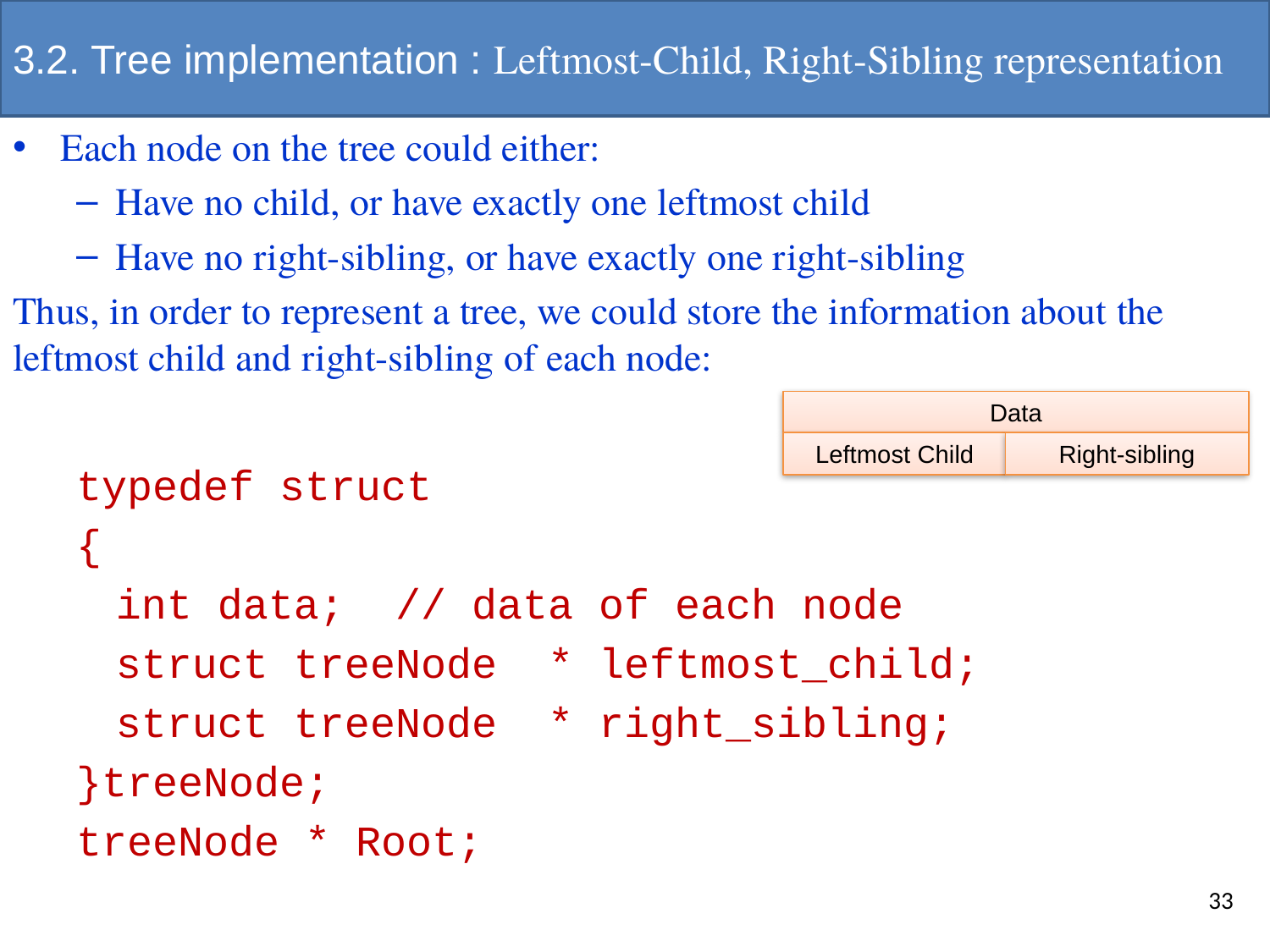

# 3.2. Tree implementation : Leftmost-Child, Right-Sibling representation
Each node on the tree could either:
Have no child, or have exactly one leftmost child
Have no right-sibling, or have exactly one right-sibling
Thus, in order to represent a tree, we could store the information about the leftmost child and right-sibling of each node:

typedef struct
{
	int data;  // data of each node
	struct treeNode  * leftmost_child;
	struct treeNode  * right_sibling;
}treeNode;
treeNode * Root;

Data
Leftmost Child
Right-sibling
33